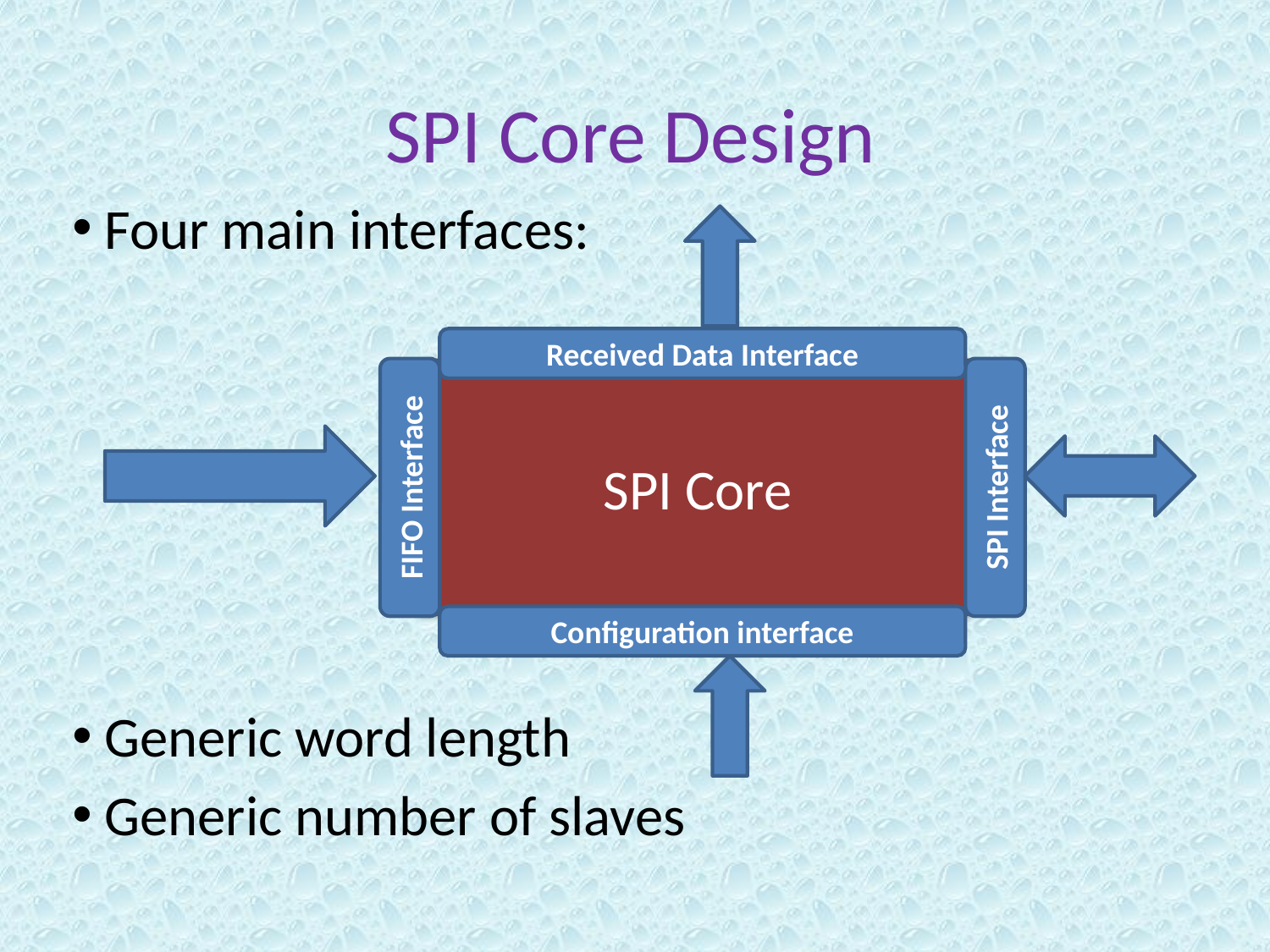

# SPI Core Design
 Four main interfaces:

Received Data Interface
SPI Core

FIFO Interface
SPI Interface
Configuration interface

 Generic word length
 Generic number of slaves